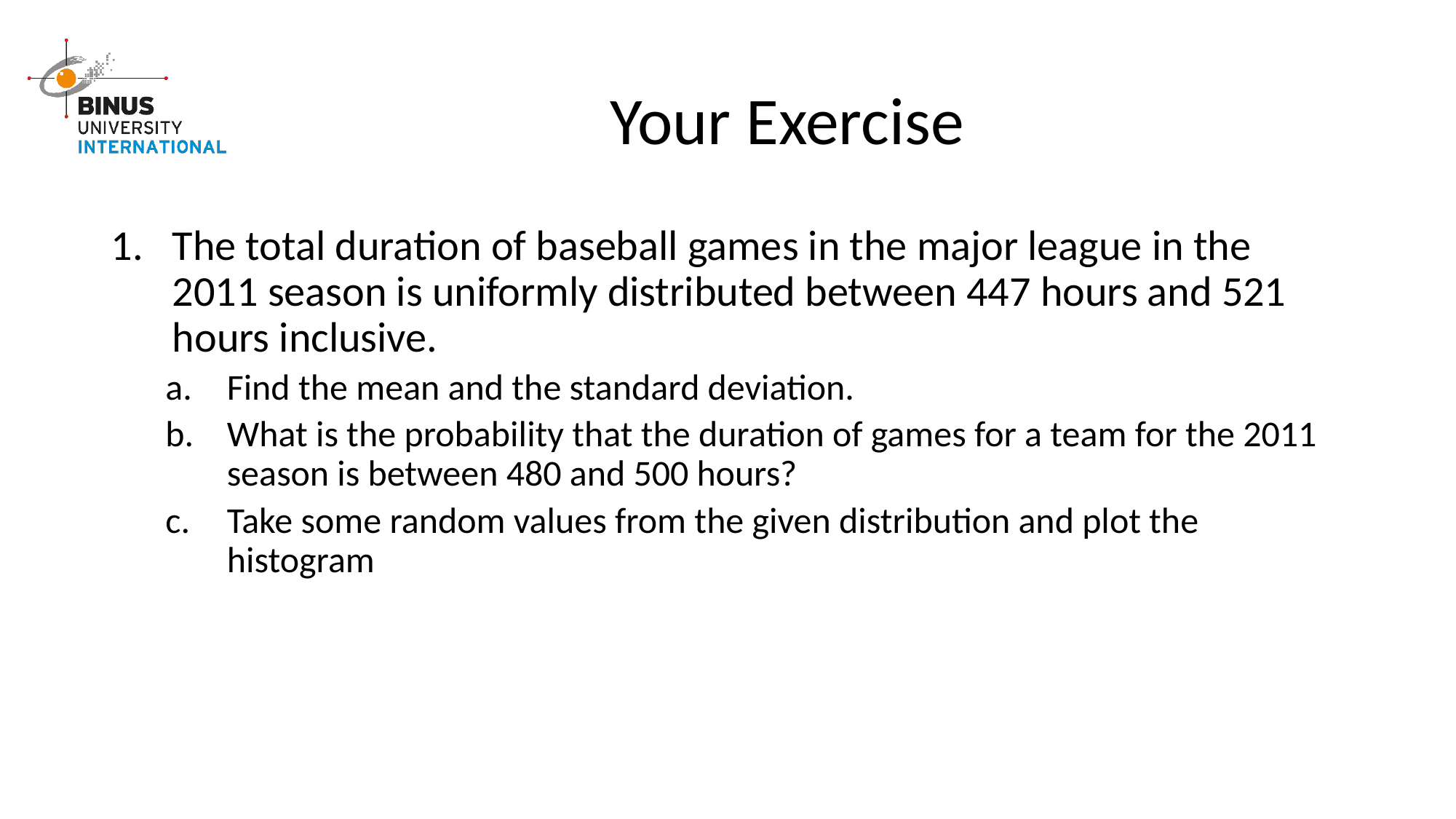

# Your Exercise
The total duration of baseball games in the major league in the 2011 season is uniformly distributed between 447 hours and 521 hours inclusive.
Find the mean and the standard deviation.
What is the probability that the duration of games for a team for the 2011 season is between 480 and 500 hours?
Take some random values from the given distribution and plot the histogram